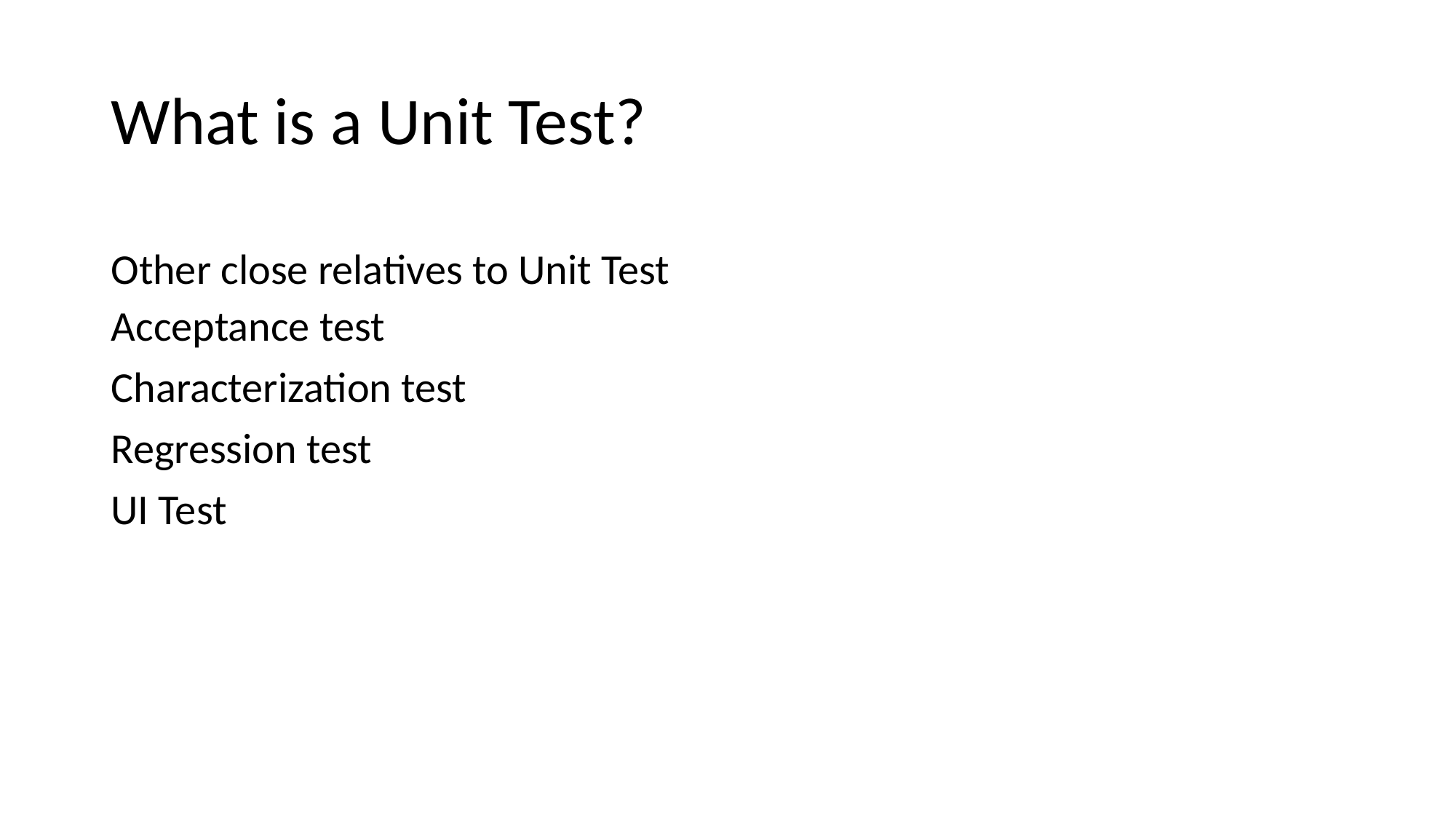

# What is a Unit Test?
Other close relatives to Unit Test

Acceptance test
Characterization test
Regression test
UI Test